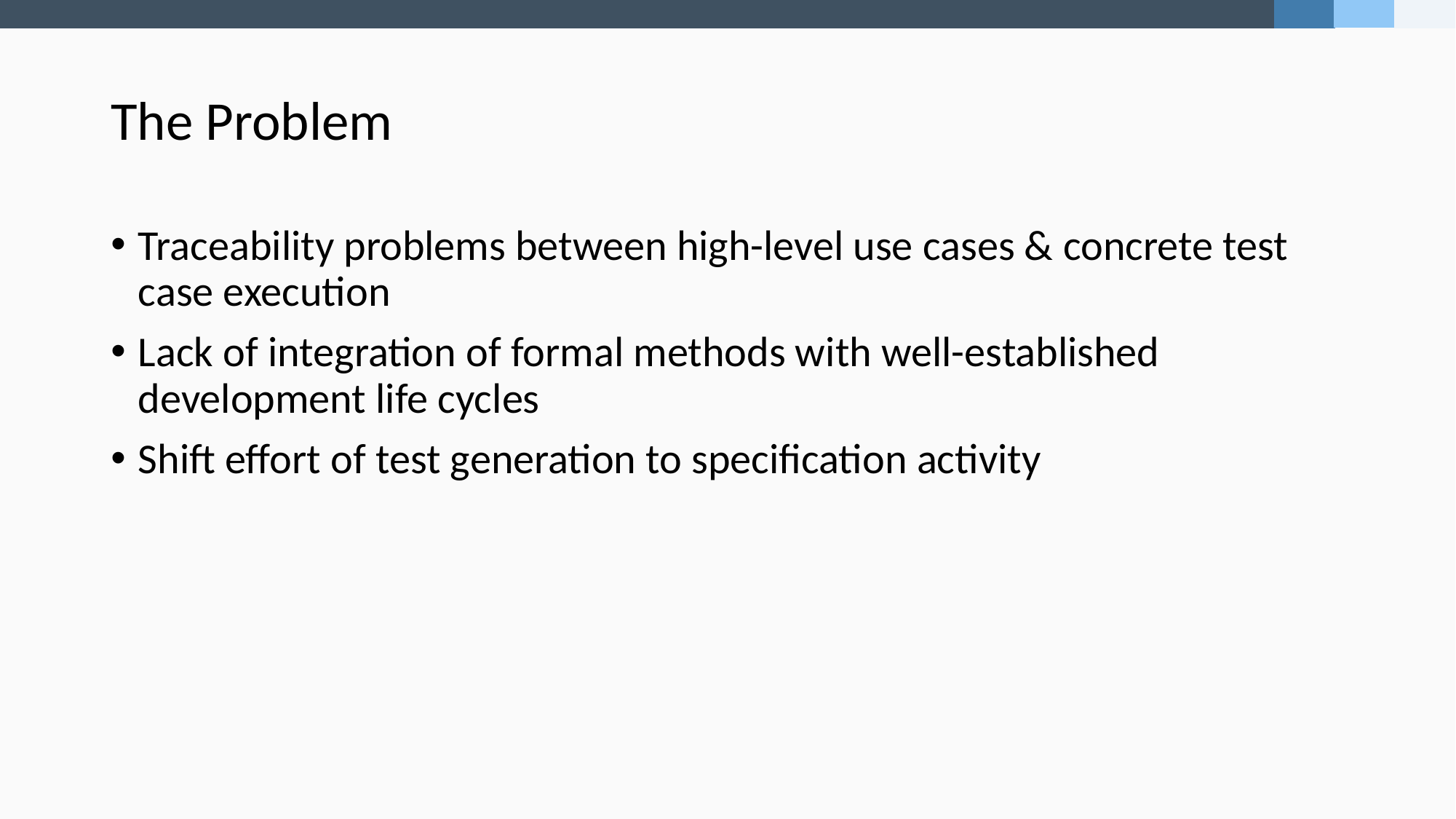

# The Problem
Traceability problems between high-level use cases & concrete test case execution
Lack of integration of formal methods with well-established development life cycles
Shift effort of test generation to specification activity